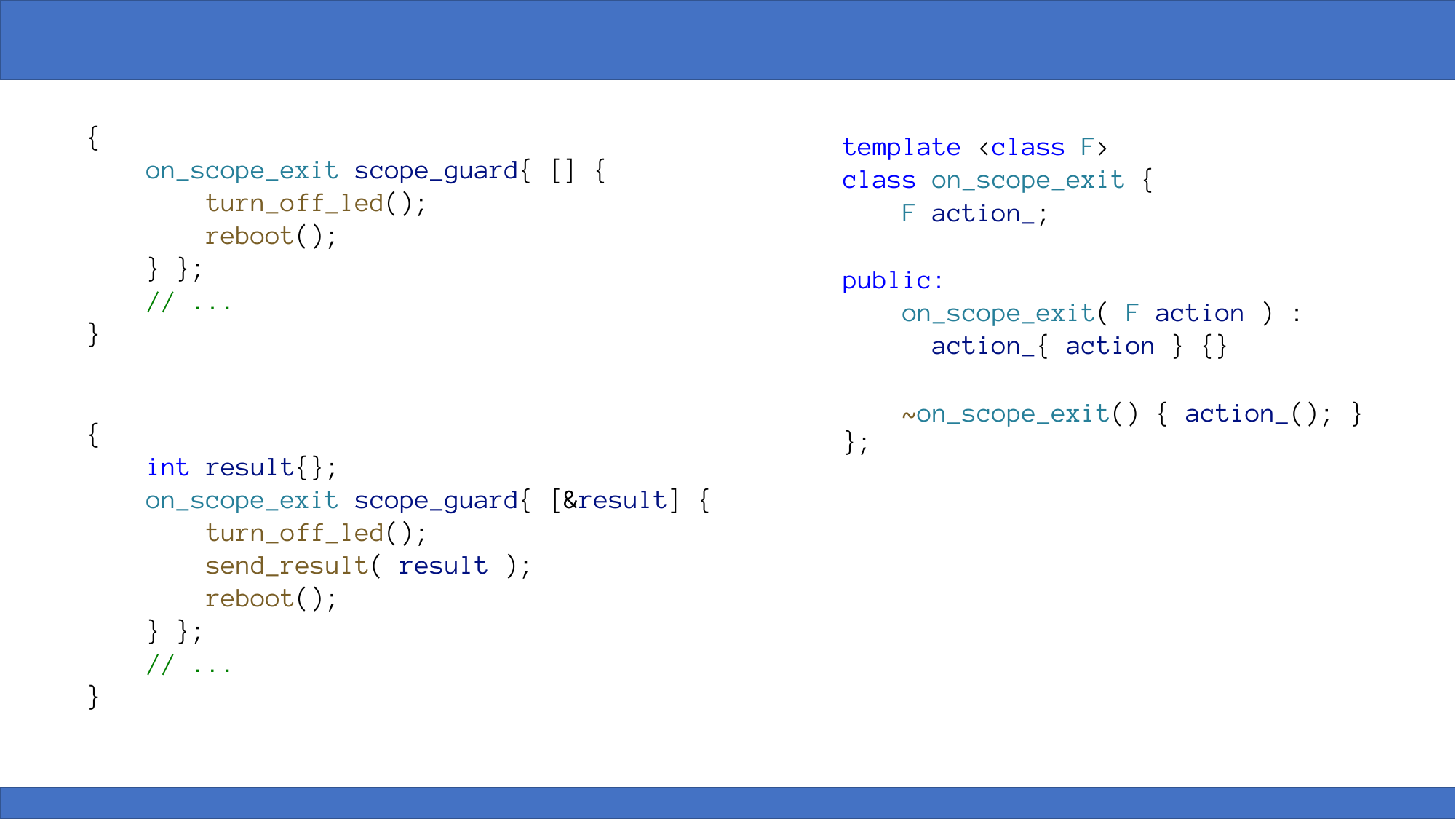

{
    on_scope_exit scope_guard{ [] {
        turn_off_led();
        reboot();
    } };
    // ...
}

template <class F>
class on_scope_exit {

};
    F action_;
public:​
    on_scope_exit( F action ) : ​
      action_{ action } {}
    ~on_scope_exit() { action_(); }
{
    int result{};
    on_scope_exit scope_guard{ [&result] {
        turn_off_led();
        send_result( result );
        reboot();
    } };
    // ...
}